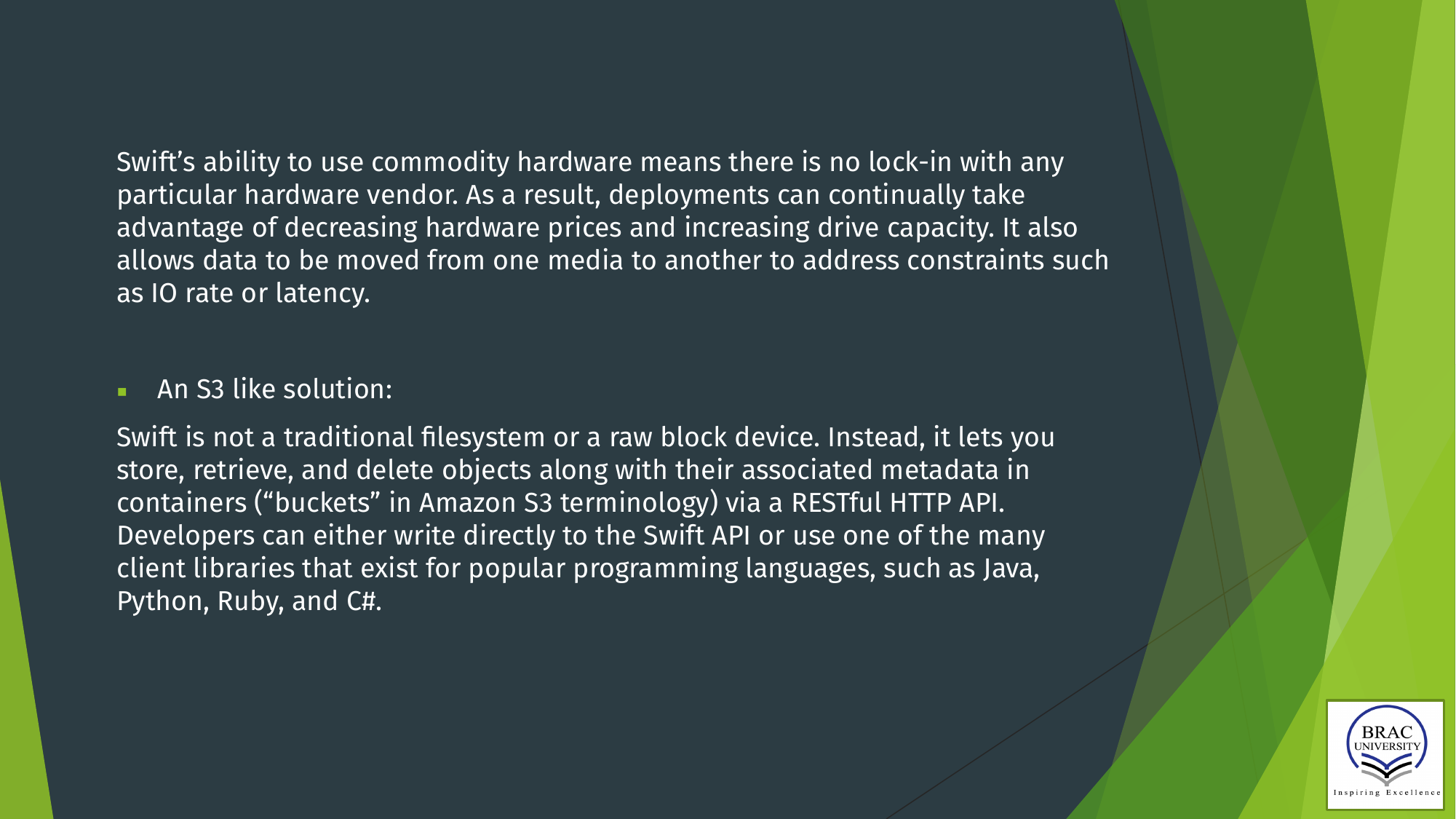

Swift’s ability to use commodity hardware means there is no lock-in with any particular hardware vendor. As a result, deployments can continually take advantage of decreasing hardware prices and increasing drive capacity. It also allows data to be moved from one media to another to address constraints such as IO rate or latency.

An S3 like solution:
Swift is not a traditional filesystem or a raw block device. Instead, it lets you store, retrieve, and delete objects along with their associated metadata in containers (“buckets” in Amazon S3 terminology) via a RESTful HTTP API. Developers can either write directly to the Swift API or use one of the many client libraries that exist for popular programming languages, such as Java, Python, Ruby, and C#.